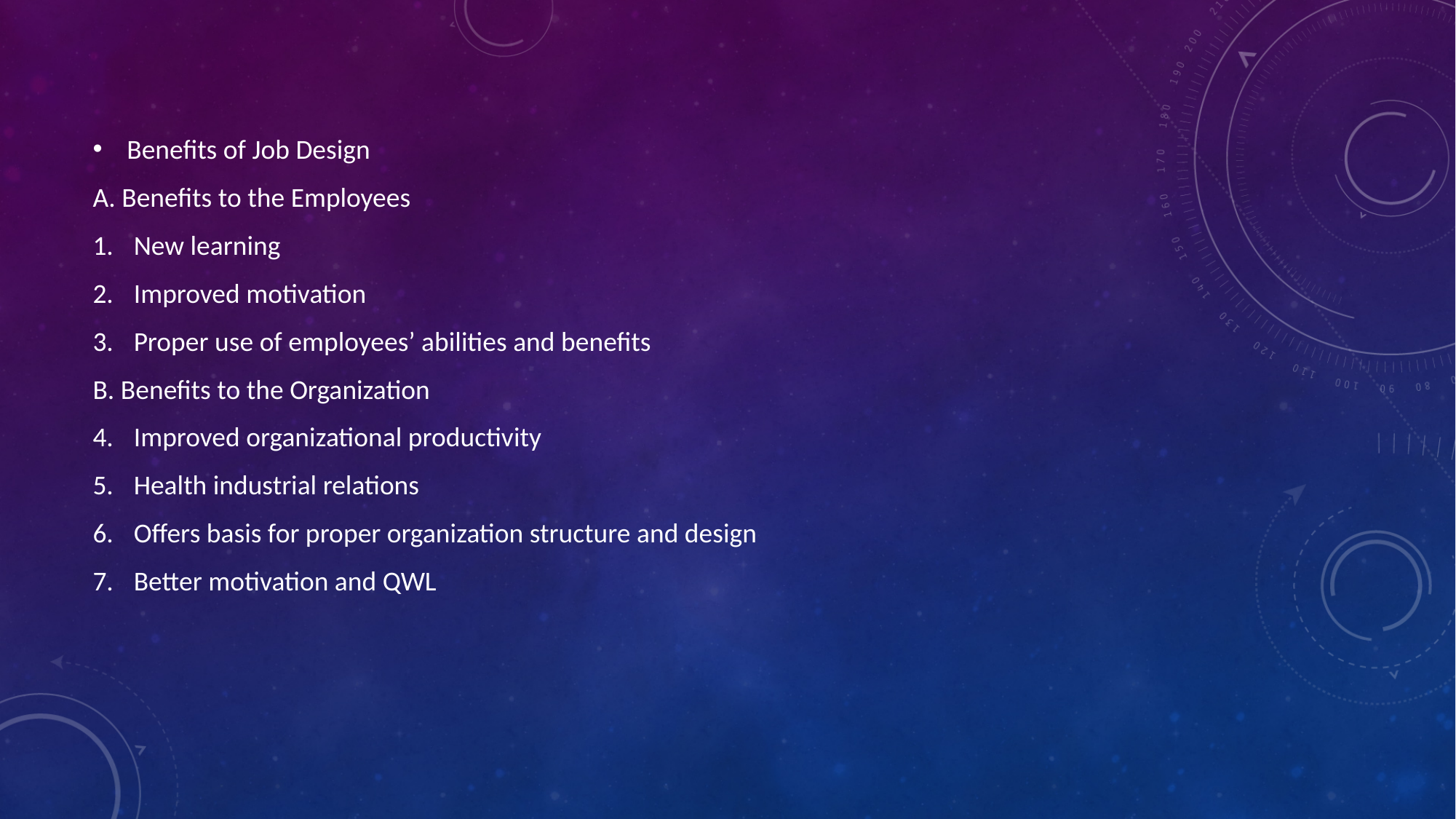

Benefits of Job Design
A. Benefits to the Employees
New learning
Improved motivation
Proper use of employees’ abilities and benefits
B. Benefits to the Organization
Improved organizational productivity
Health industrial relations
Offers basis for proper organization structure and design
Better motivation and QWL